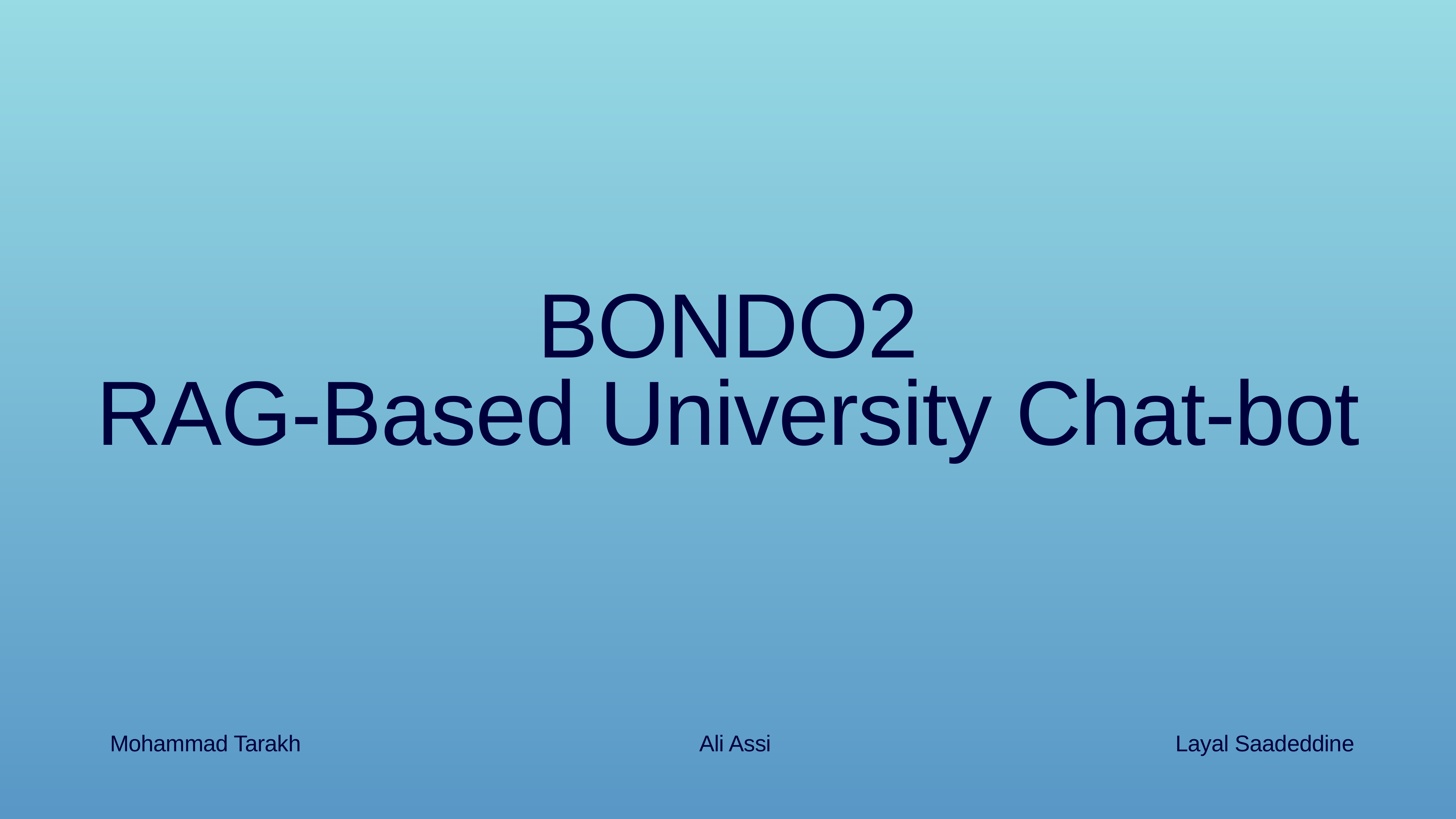

# BONDO2
RAG-Based University Chat-bot
Mohammad Tarakh
Ali Assi
Layal Saadeddine